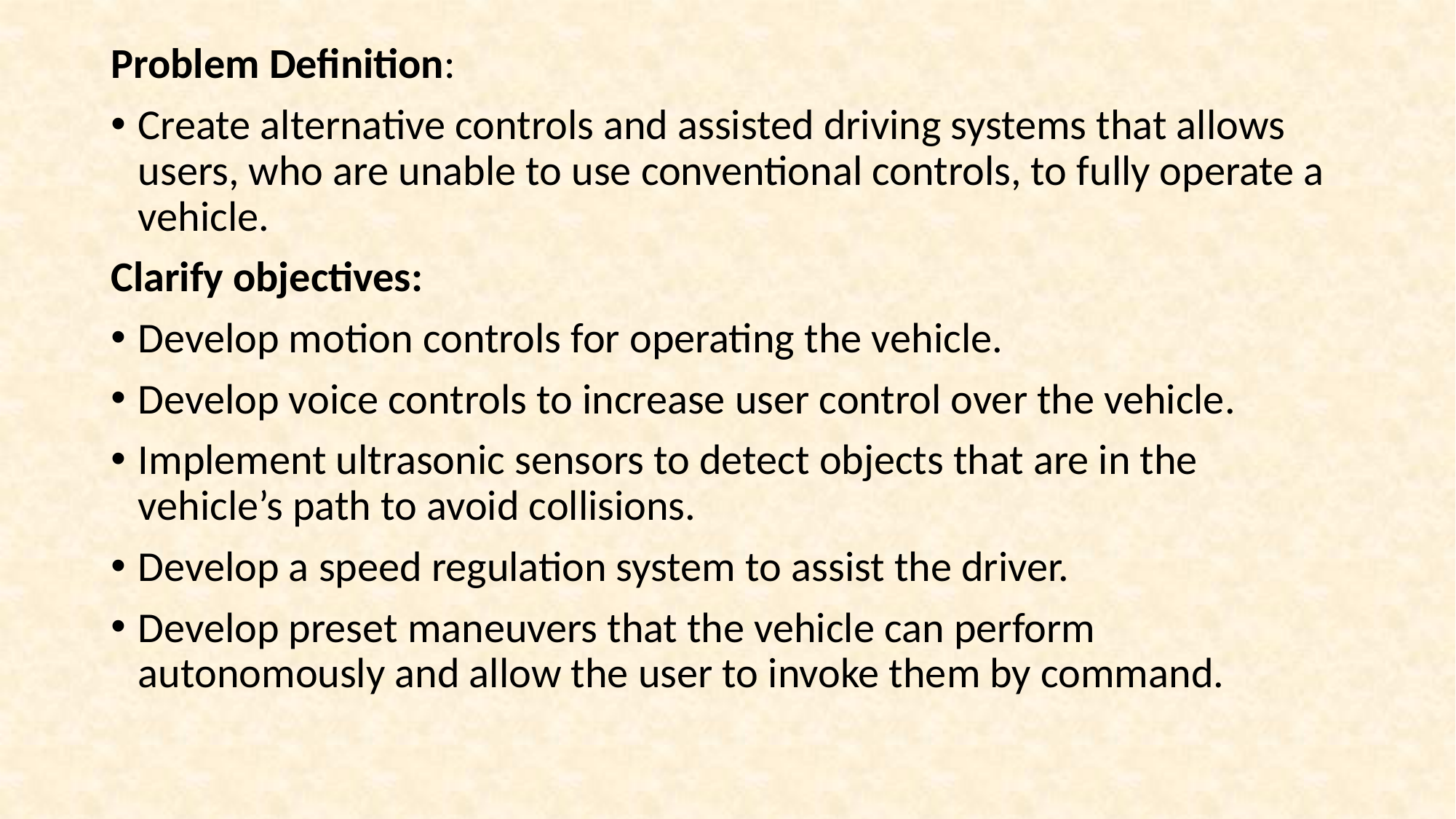

Problem Definition:
Create alternative controls and assisted driving systems that allows users, who are unable to use conventional controls, to fully operate a vehicle.
Clarify objectives:
Develop motion controls for operating the vehicle.
Develop voice controls to increase user control over the vehicle.
Implement ultrasonic sensors to detect objects that are in the vehicle’s path to avoid collisions.
Develop a speed regulation system to assist the driver.
Develop preset maneuvers that the vehicle can perform autonomously and allow the user to invoke them by command.